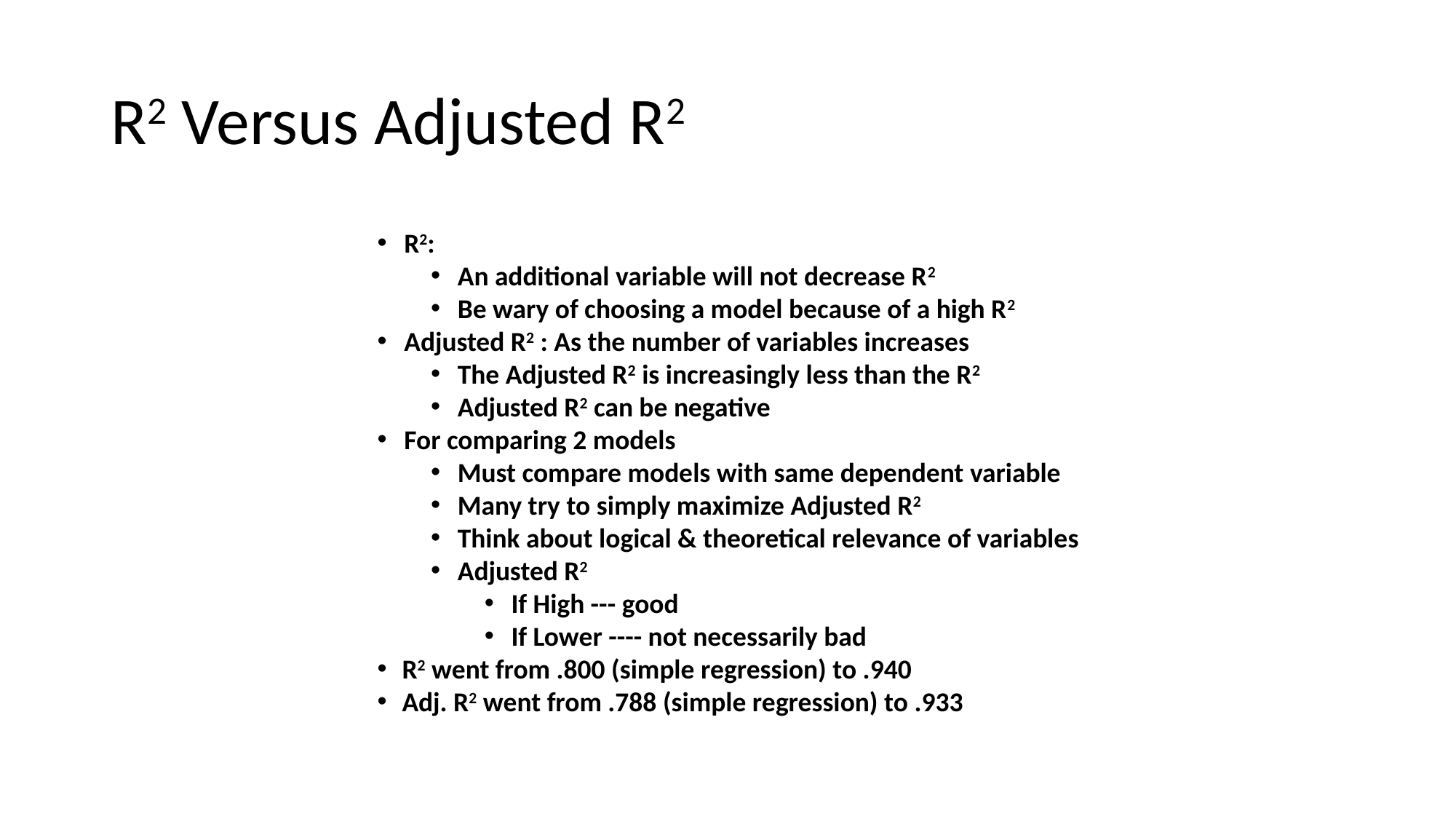

# R2 Versus Adjusted R2
R2:
An additional variable will not decrease R2
Be wary of choosing a model because of a high R2
Adjusted R2 : As the number of variables increases
The Adjusted R2 is increasingly less than the R2
Adjusted R2 can be negative
For comparing 2 models
Must compare models with same dependent variable
Many try to simply maximize Adjusted R2
Think about logical & theoretical relevance of variables
Adjusted R2
If High --- good
If Lower ---- not necessarily bad
R2 went from .800 (simple regression) to .940
Adj. R2 went from .788 (simple regression) to .933